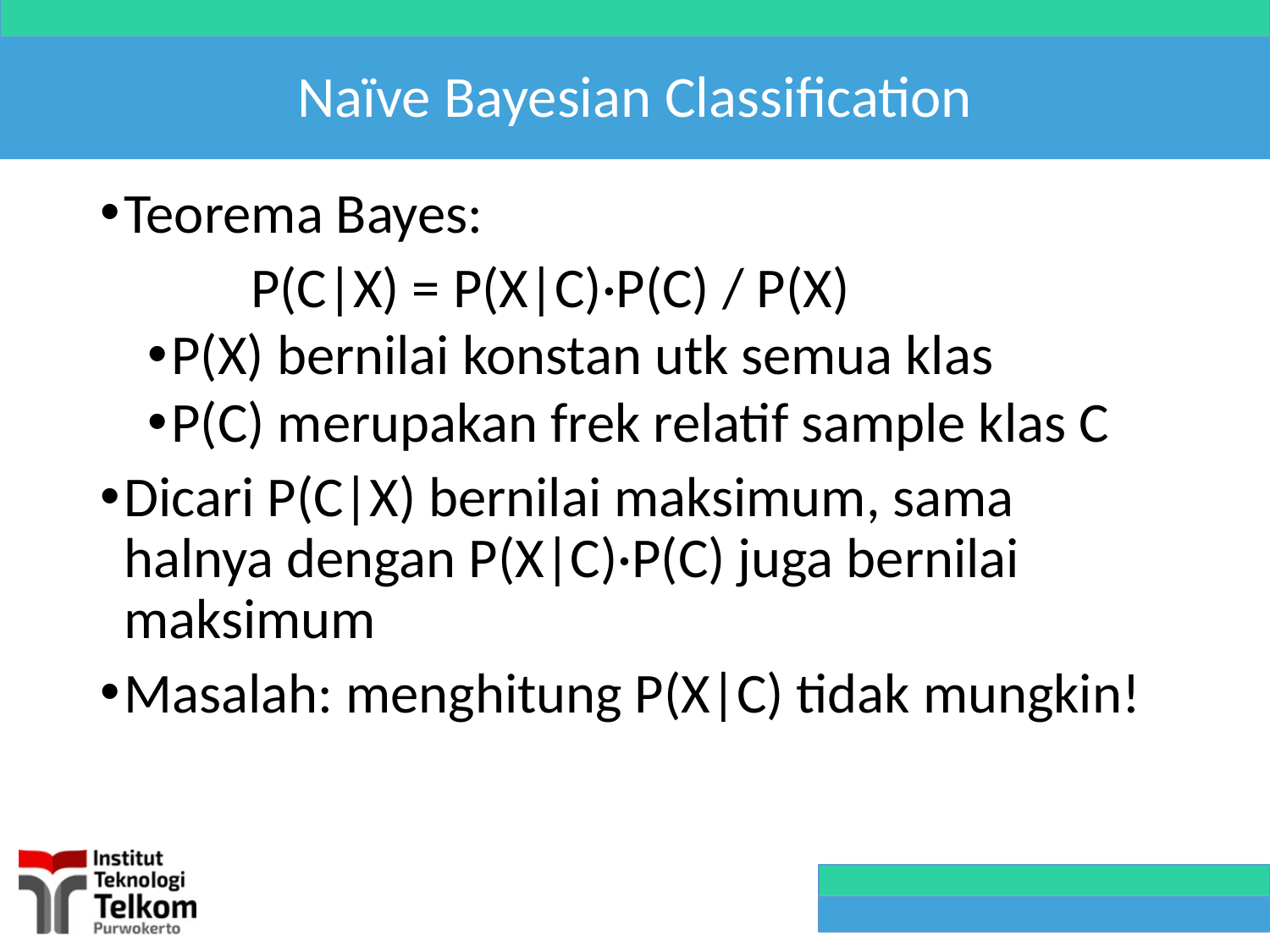

# Naïve Bayesian Classification
Teorema Bayes:
		P(C|X) = P(X|C)·P(C) / P(X)
P(X) bernilai konstan utk semua klas
P(C) merupakan frek relatif sample klas C
Dicari P(C|X) bernilai maksimum, sama halnya dengan P(X|C)·P(C) juga bernilai maksimum
Masalah: menghitung P(X|C) tidak mungkin!